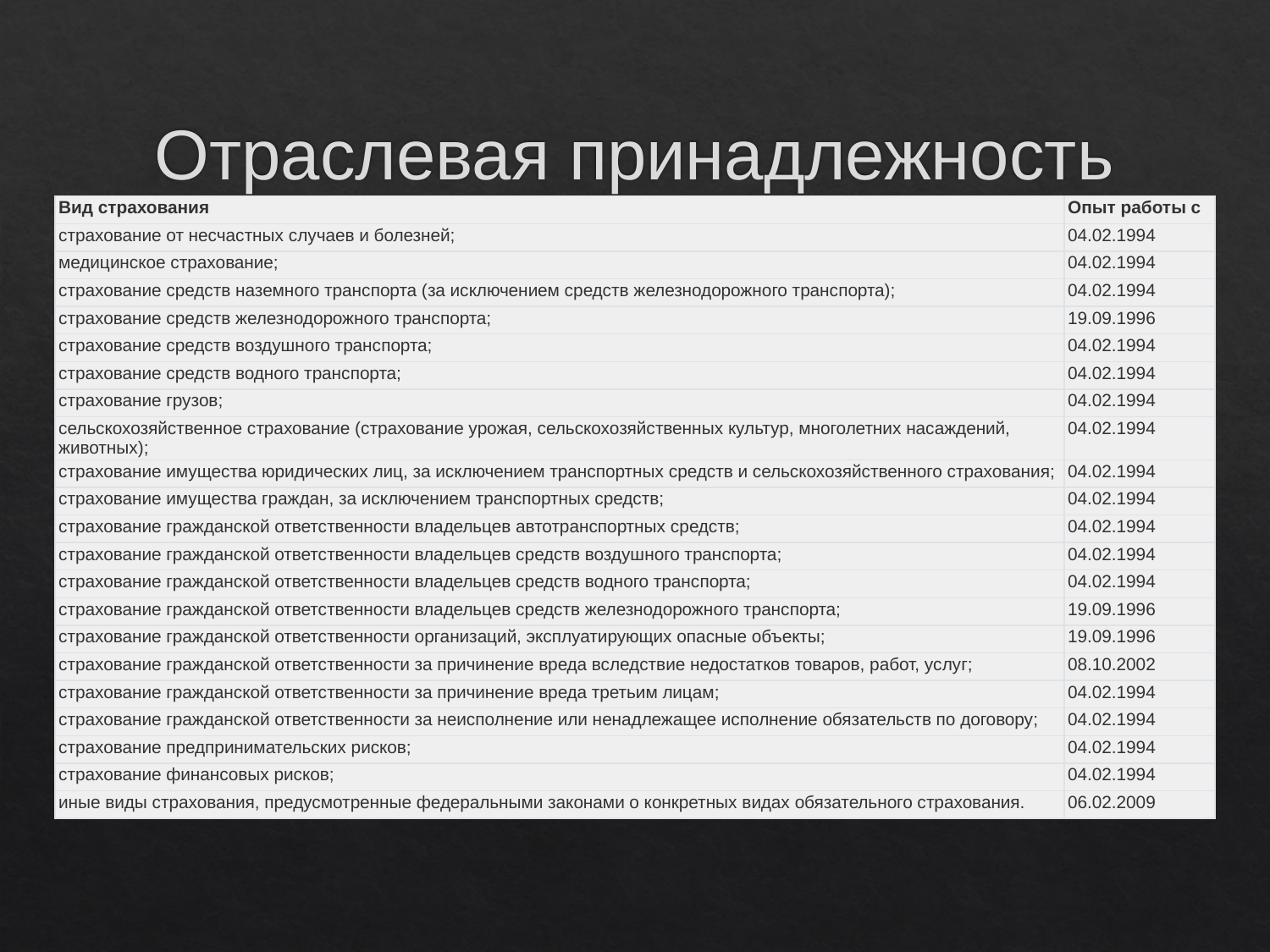

# Отраслевая принадлежность
| Вид страхования | Опыт работы с |
| --- | --- |
| страхование от несчастных случаев и болезней; | 04.02.1994 |
| медицинское страхование; | 04.02.1994 |
| страхование средств наземного транспорта (за исключением средств железнодорожного транспорта); | 04.02.1994 |
| страхование средств железнодорожного транспорта; | 19.09.1996 |
| страхование средств воздушного транспорта; | 04.02.1994 |
| страхование средств водного транспорта; | 04.02.1994 |
| страхование грузов; | 04.02.1994 |
| сельскохозяйственное страхование (страхование урожая, сельскохозяйственных культур, многолетних насаждений, животных); | 04.02.1994 |
| страхование имущества юридических лиц, за исключением транспортных средств и сельскохозяйственного страхования; | 04.02.1994 |
| страхование имущества граждан, за исключением транспортных средств; | 04.02.1994 |
| страхование гражданской ответственности владельцев автотранспортных средств; | 04.02.1994 |
| страхование гражданской ответственности владельцев средств воздушного транспорта; | 04.02.1994 |
| страхование гражданской ответственности владельцев средств водного транспорта; | 04.02.1994 |
| страхование гражданской ответственности владельцев средств железнодорожного транспорта; | 19.09.1996 |
| страхование гражданской ответственности организаций, эксплуатирующих опасные объекты; | 19.09.1996 |
| страхование гражданской ответственности за причинение вреда вследствие недостатков товаров, работ, услуг; | 08.10.2002 |
| страхование гражданской ответственности за причинение вреда третьим лицам; | 04.02.1994 |
| страхование гражданской ответственности за неисполнение или ненадлежащее исполнение обязательств по договору; | 04.02.1994 |
| страхование предпринимательских рисков; | 04.02.1994 |
| страхование финансовых рисков; | 04.02.1994 |
| иные виды страхования, предусмотренные федеральными законами о конкретных видах обязательного страхования. | 06.02.2009 |